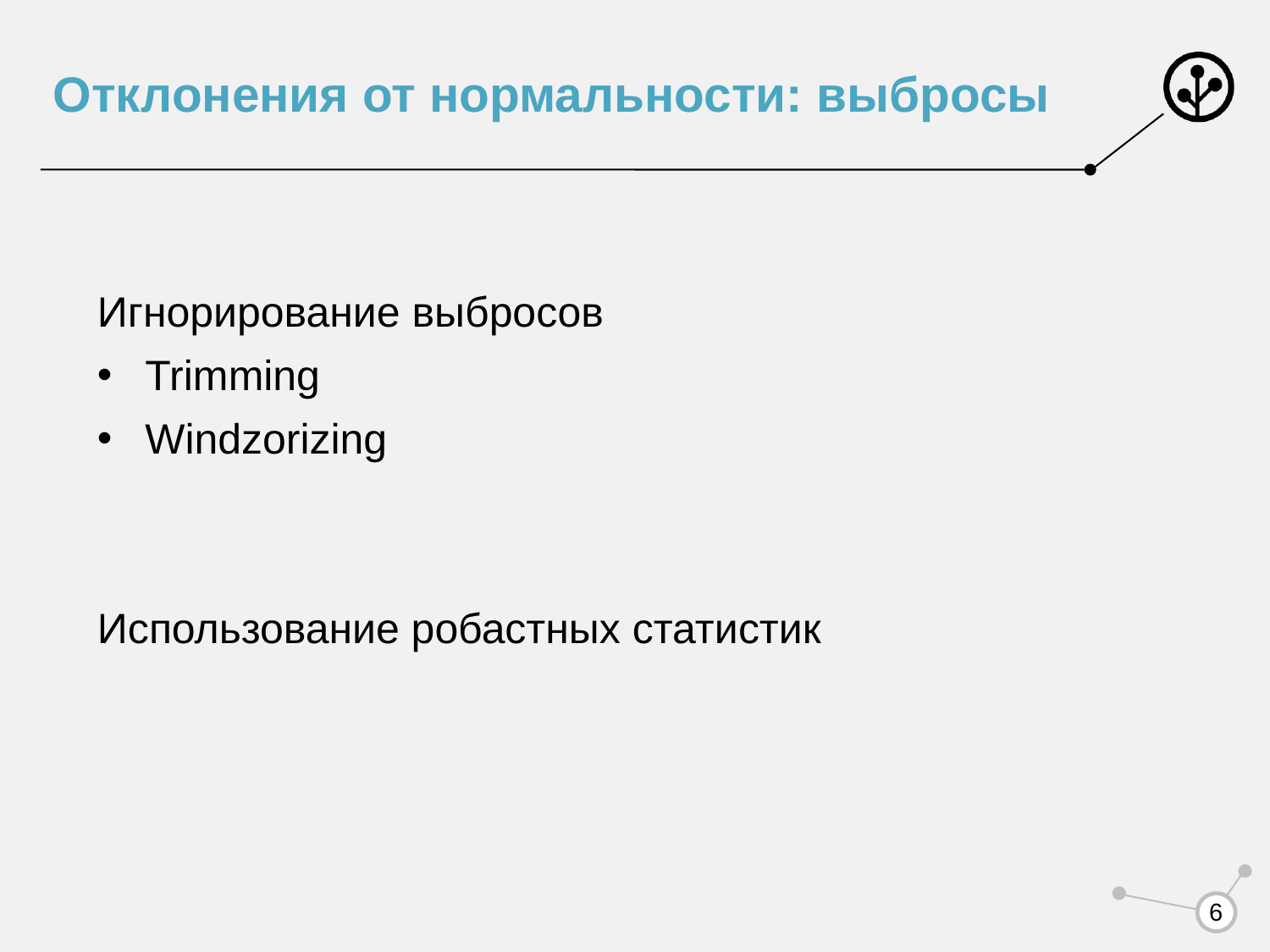

# Отклонения от нормальности: выбросы

Игнорирование выбросов
Trimming
Windzorizing

Использование робастных статистик

6